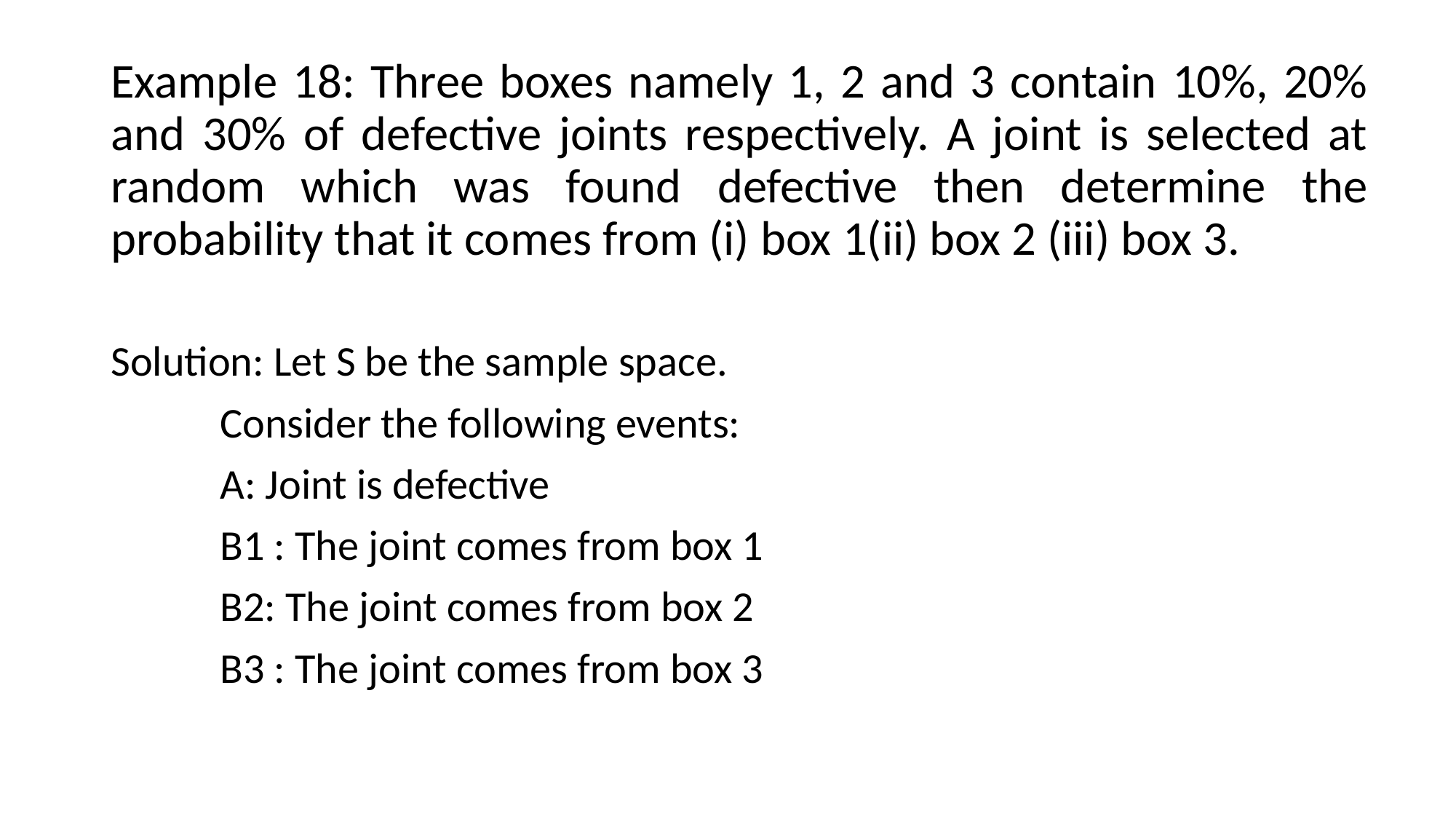

# Example 18: Three boxes namely 1, 2 and 3 contain 10%, 20% and 30% of defective joints respectively. A joint is selected at random which was found defective then determine the probability that it comes from (i) box 1(ii) box 2 (iii) box 3.
Solution: Let S be the sample space.
	Consider the following events:
	A: Joint is defective
	B1 : The joint comes from box 1
	B2: The joint comes from box 2
	B3 : The joint comes from box 3